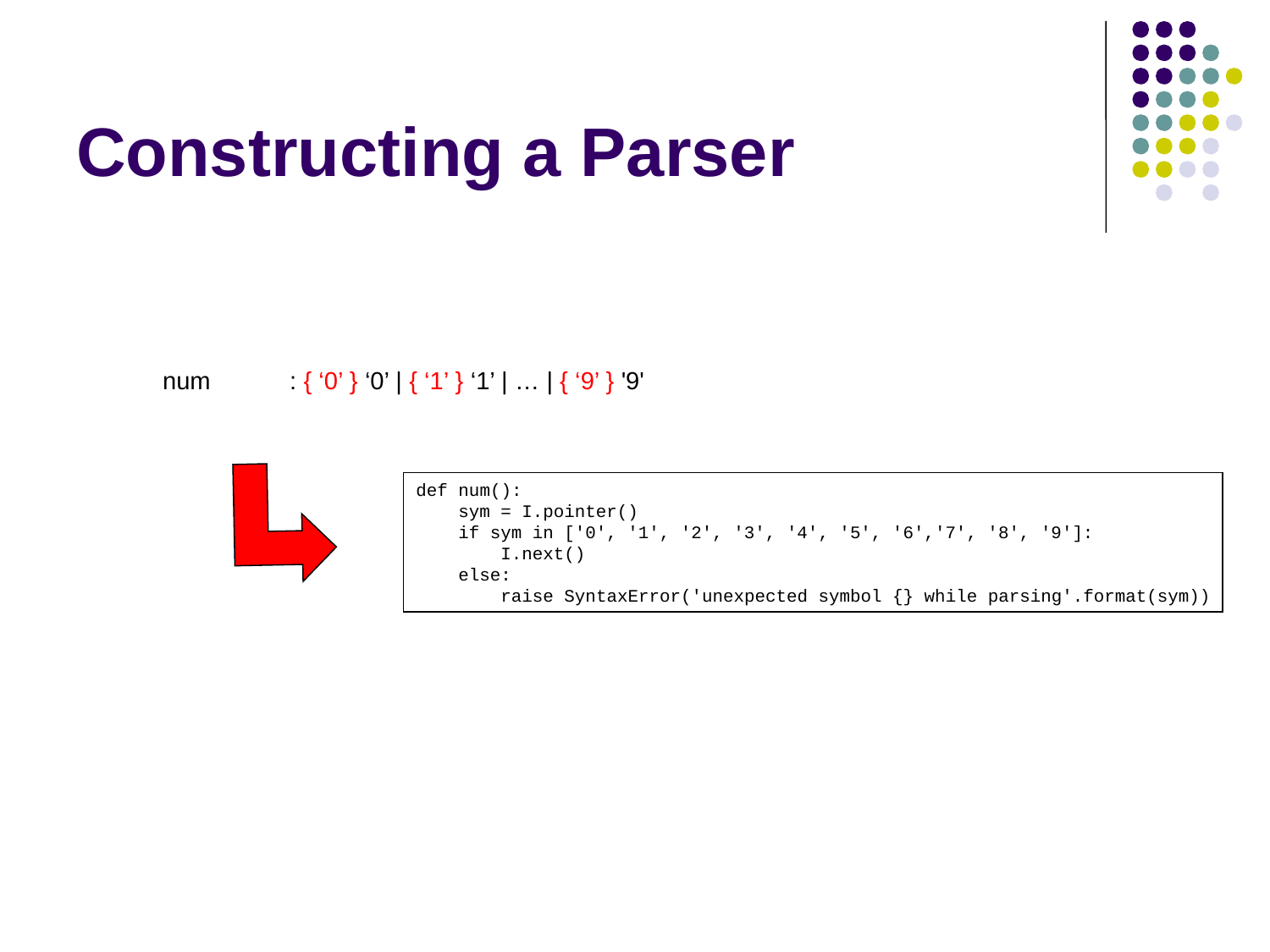

# Constructing a Parser
num	: { ‘0’ } ‘0’ | { ‘1’ } ‘1’ | … | { ‘9’ } '9'

def num():
    sym = I.pointer()
    if sym in ['0', '1', '2', '3', '4', '5', '6','7', '8', '9']:
        I.next()
    else:
        raise SyntaxError('unexpected symbol {} while parsing'.format(sym))